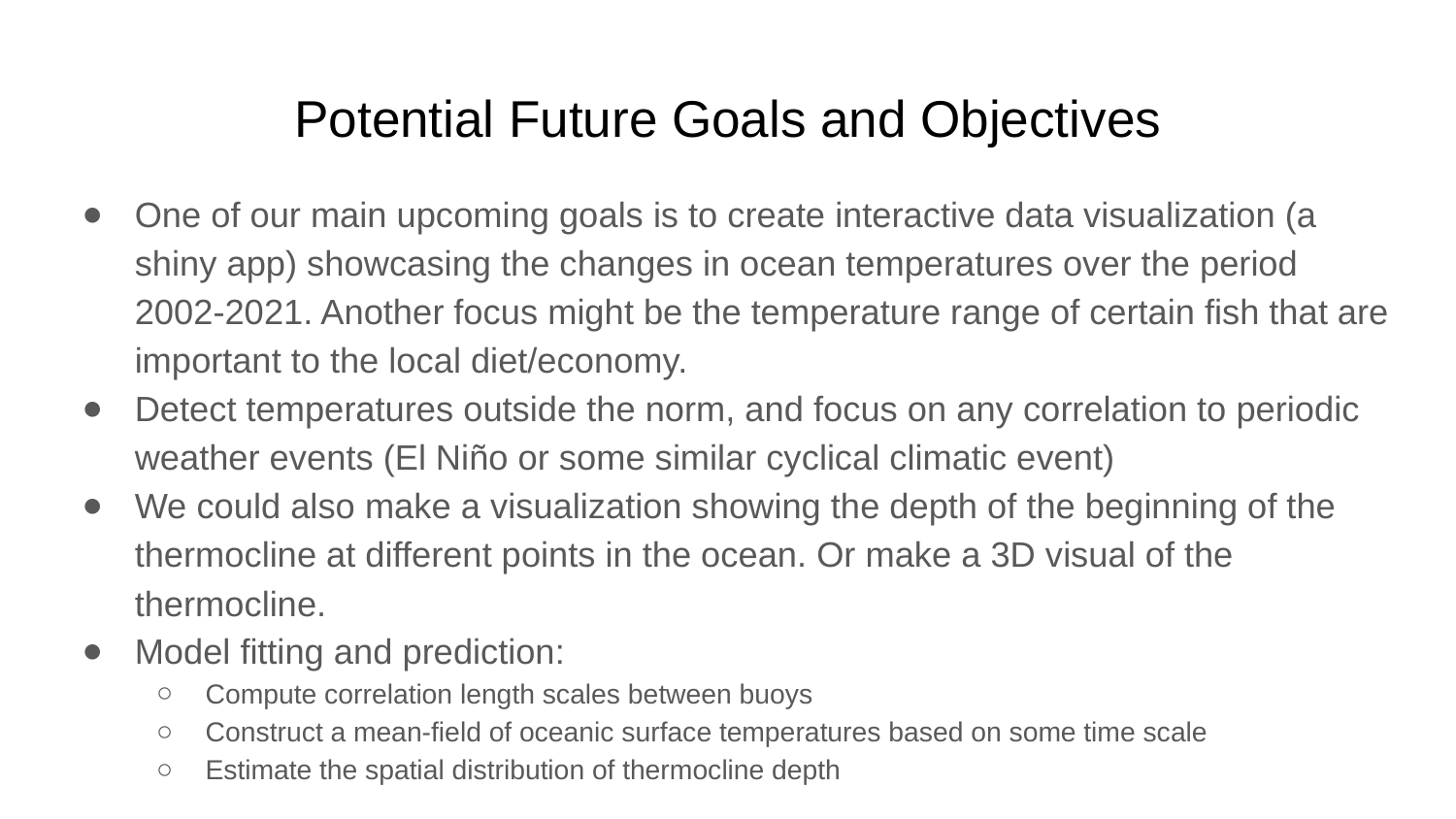

# Potential Future Goals and Objectives
One of our main upcoming goals is to create interactive data visualization (a shiny app) showcasing the changes in ocean temperatures over the period 2002-2021. Another focus might be the temperature range of certain fish that are important to the local diet/economy.
Detect temperatures outside the norm, and focus on any correlation to periodic weather events (El Niño or some similar cyclical climatic event)
We could also make a visualization showing the depth of the beginning of the thermocline at different points in the ocean. Or make a 3D visual of the thermocline.
Model fitting and prediction:
Compute correlation length scales between buoys
Construct a mean-field of oceanic surface temperatures based on some time scale
Estimate the spatial distribution of thermocline depth